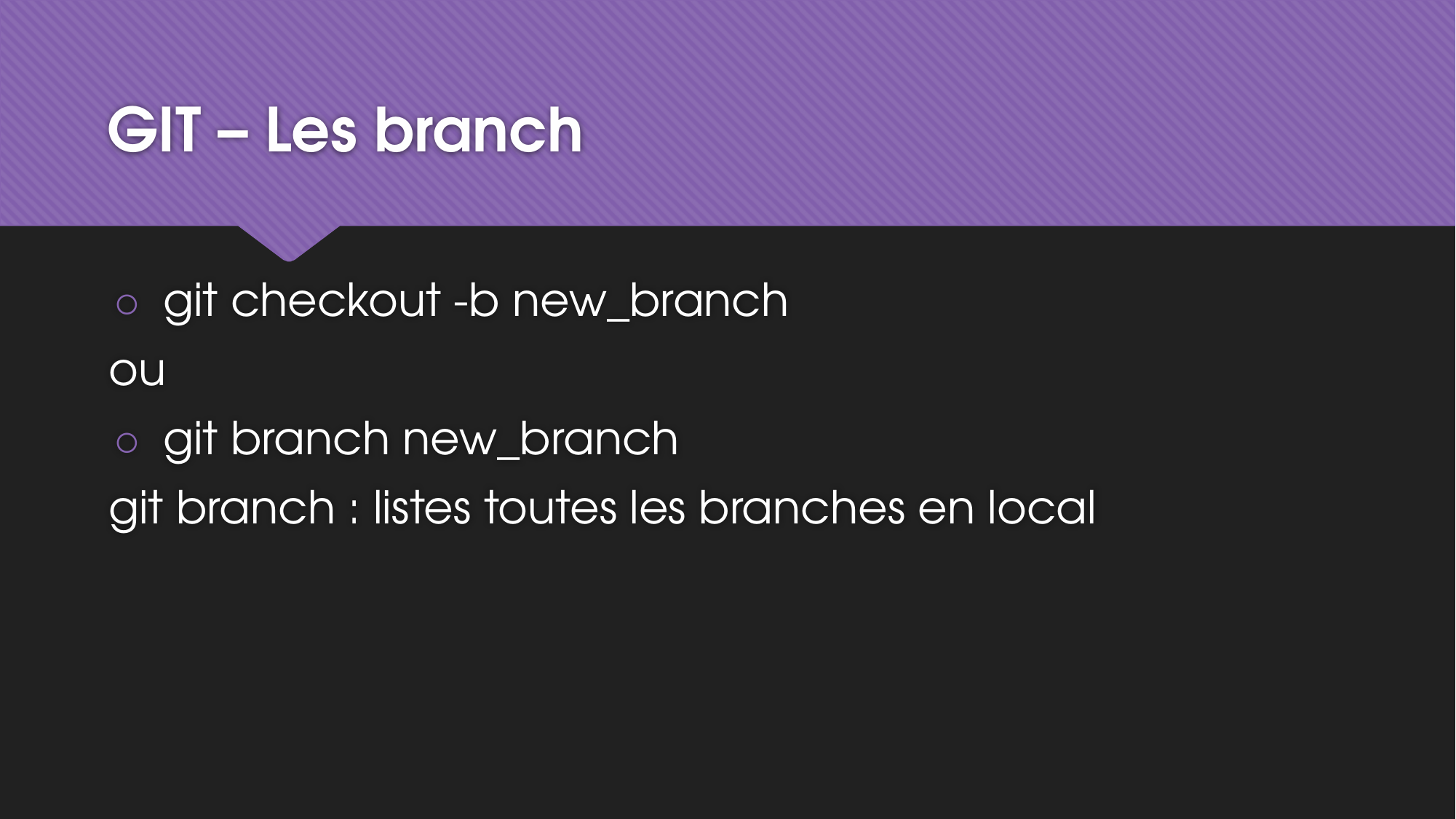

# GIT – Les branch
git checkout -b new_branch
ou
git branch new_branch
git branch : listes toutes les branches en local